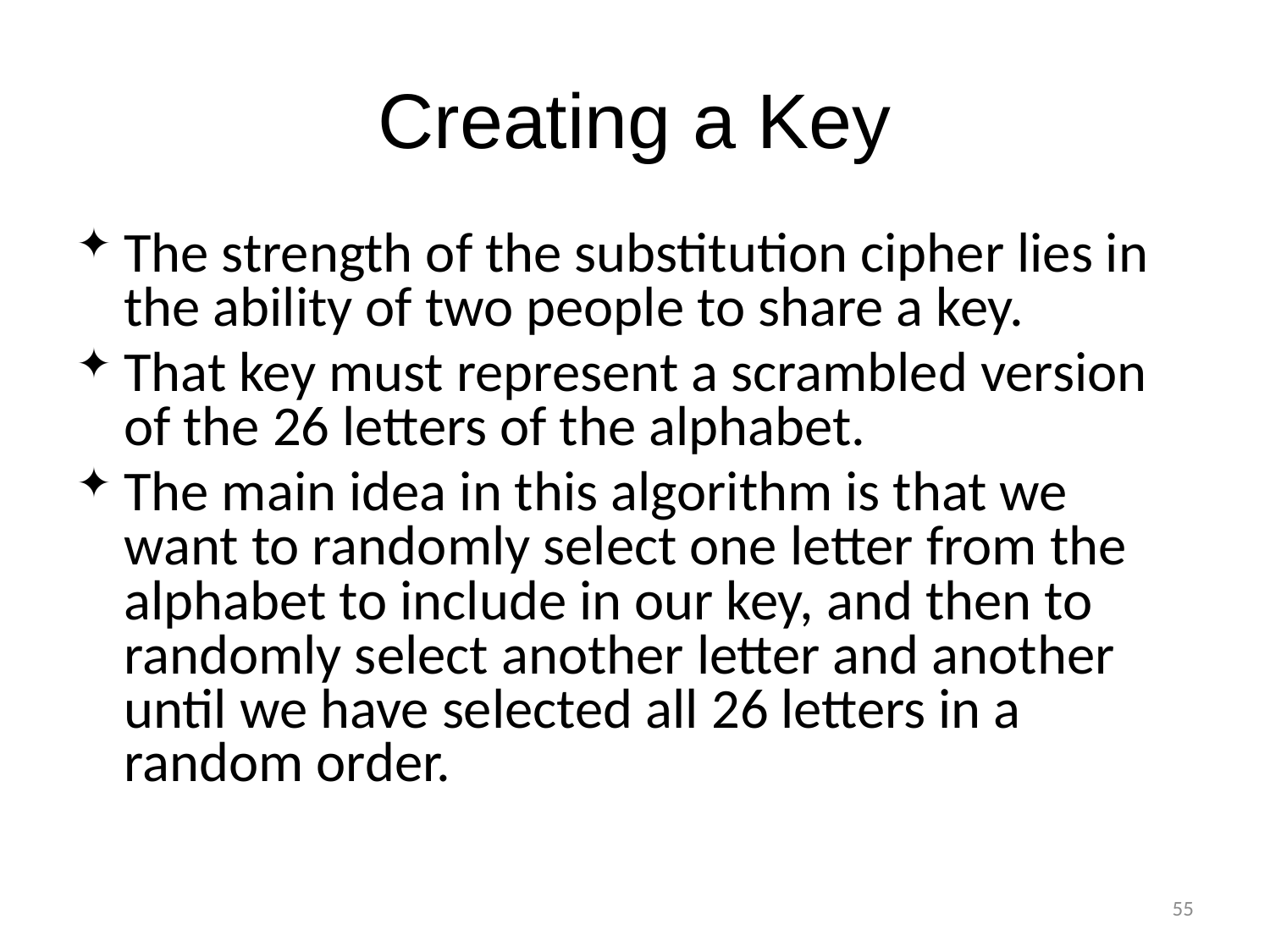

# Creating a Key
The strength of the substitution cipher lies in the ability of two people to share a key.
That key must represent a scrambled version of the 26 letters of the alphabet.
The main idea in this algorithm is that we want to randomly select one letter from the alphabet to include in our key, and then to randomly select another letter and another until we have selected all 26 letters in a random order.
55